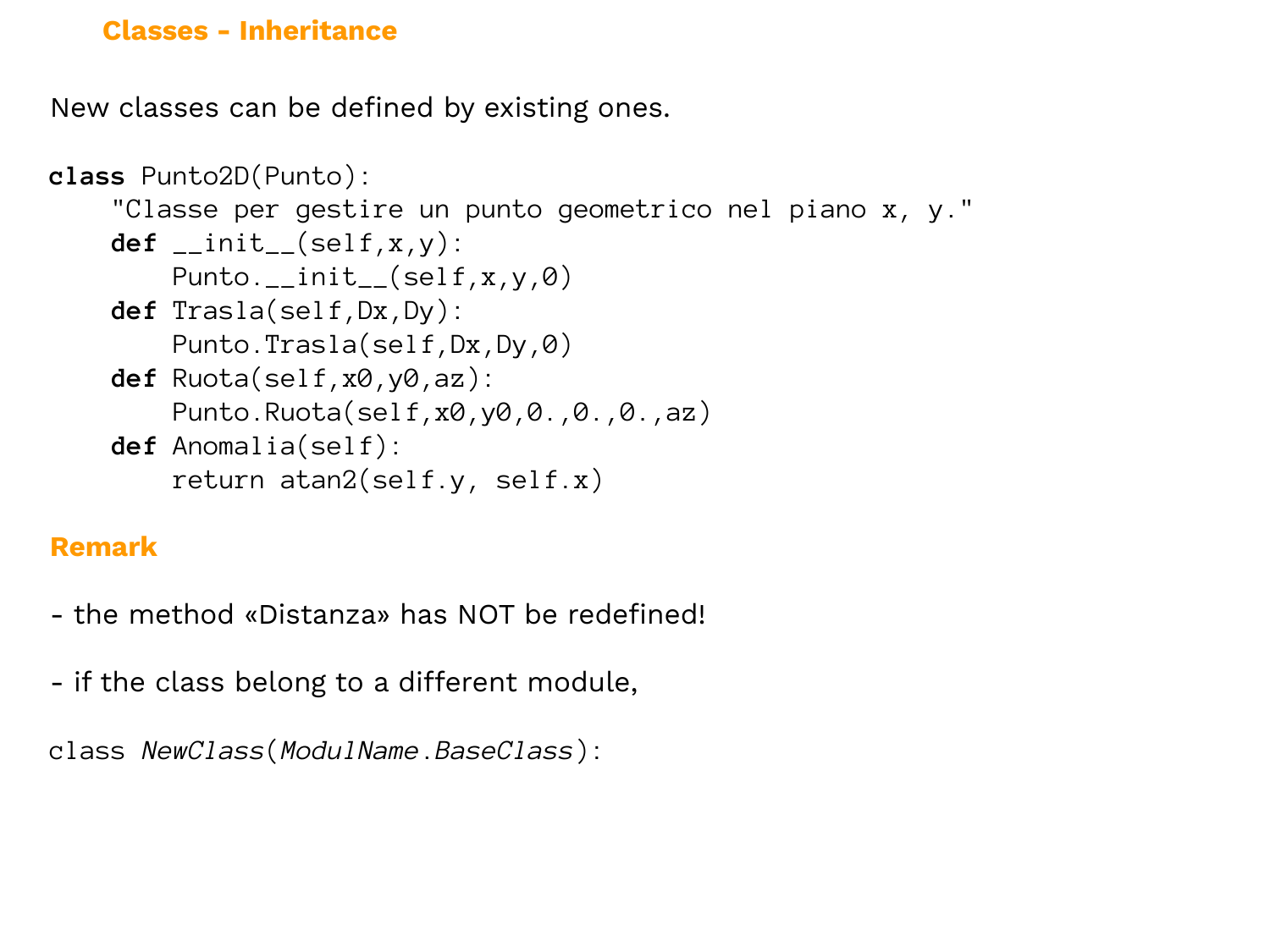

Classes - Inheritance
New classes can be defined by existing ones.

class Punto2D(Punto):
    "Classe per gestire un punto geometrico nel piano x, y."
    def __init__(self,x,y):
        Punto.__init__(self,x,y,0)
    def Trasla(self,Dx,Dy):
        Punto.Trasla(self,Dx,Dy,0)
    def Ruota(self,x0,y0,az):
        Punto.Ruota(self,x0,y0,0.,0.,0.,az)
    def Anomalia(self):
        return atan2(self.y, self.x)
Remark

- the method «Distanza» has NOT be redefined!

- if the class belong to a different module,

class NewClass(ModulName.BaseClass):